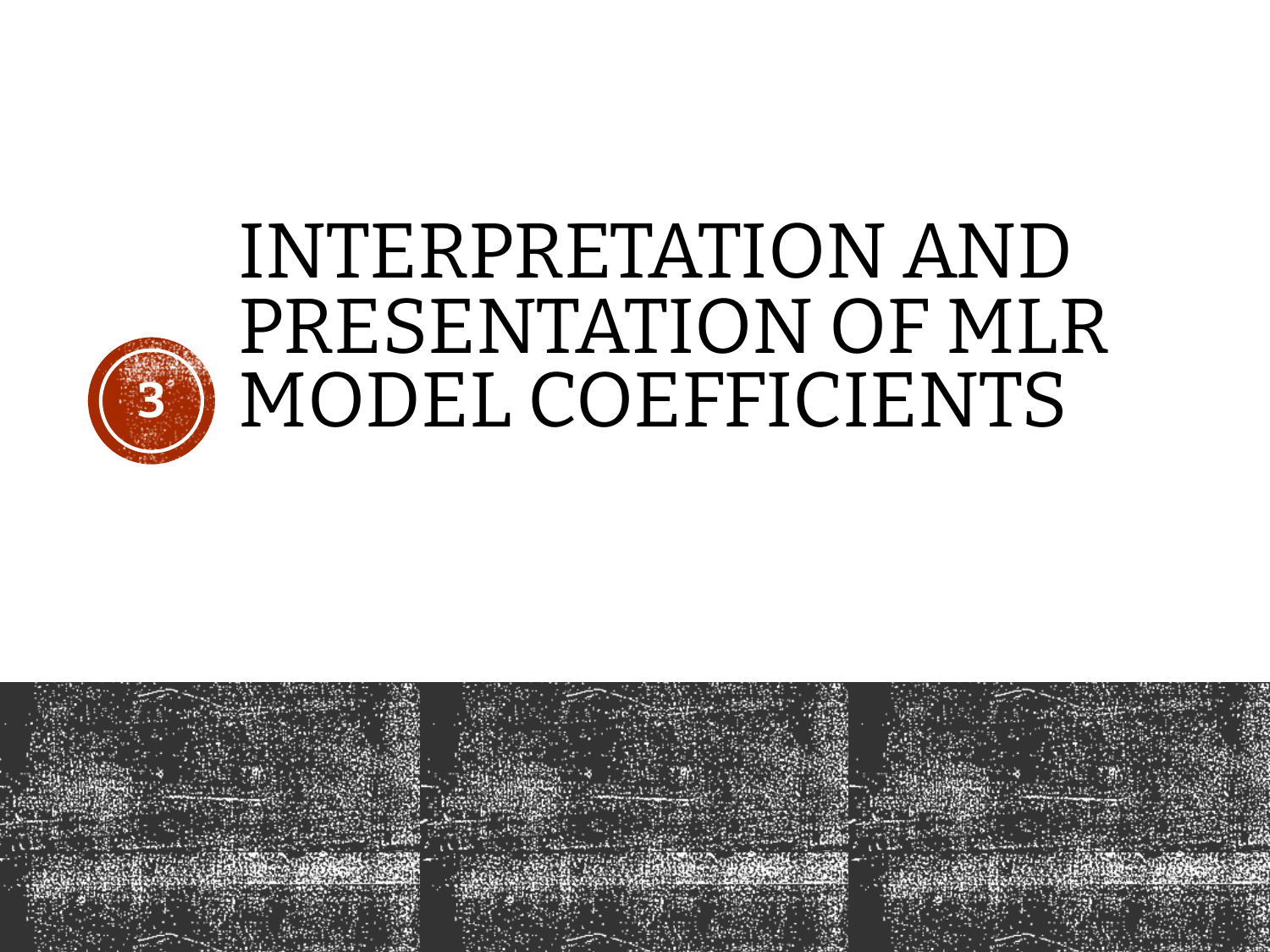

# Interpretation and Presentation of MLR model coefficients
3